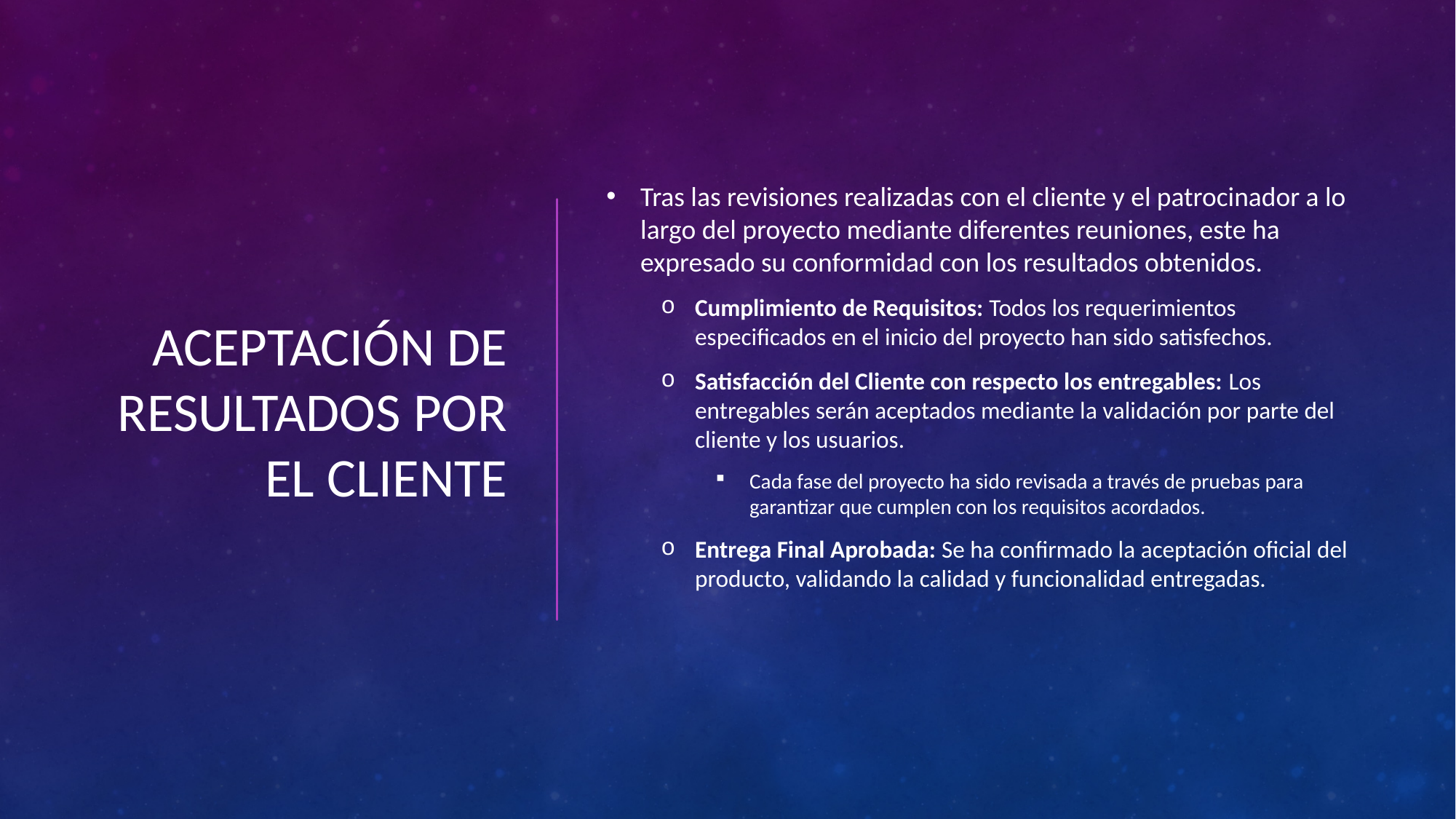

# Aceptación de resultados por el cliente
Tras las revisiones realizadas con el cliente y el patrocinador a lo largo del proyecto mediante diferentes reuniones, este ha expresado su conformidad con los resultados obtenidos.
Cumplimiento de Requisitos: Todos los requerimientos especificados en el inicio del proyecto han sido satisfechos.
Satisfacción del Cliente con respecto los entregables: Los entregables serán aceptados mediante la validación por parte del cliente y los usuarios.
Cada fase del proyecto ha sido revisada a través de pruebas para garantizar que cumplen con los requisitos acordados.
Entrega Final Aprobada: Se ha confirmado la aceptación oficial del producto, validando la calidad y funcionalidad entregadas.